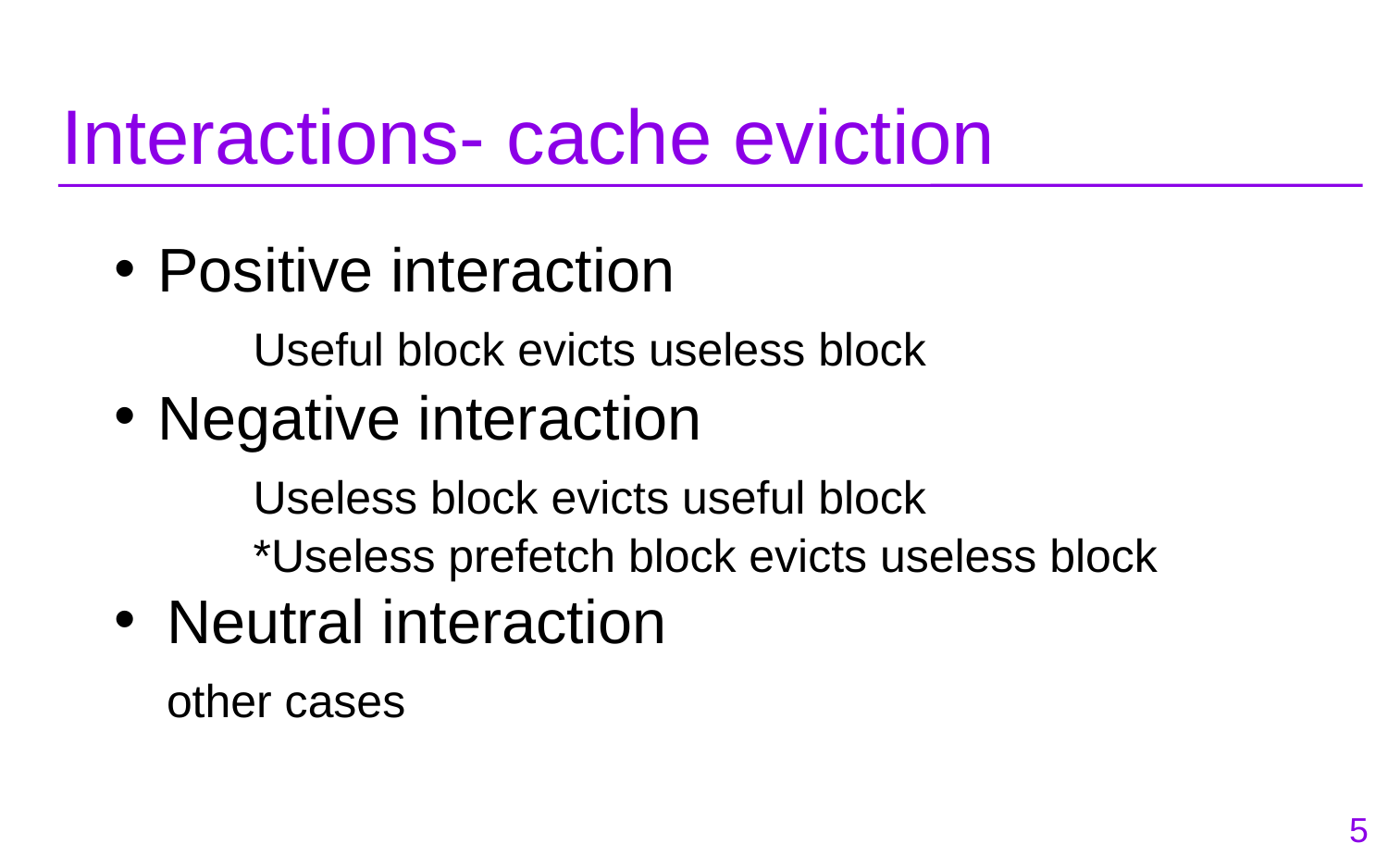

# Interactions- cache eviction
Positive interaction
	Useful block evicts useless block
Negative interaction
	Useless block evicts useful block
	*Useless prefetch block evicts useless block
Neutral interaction
	other cases
5